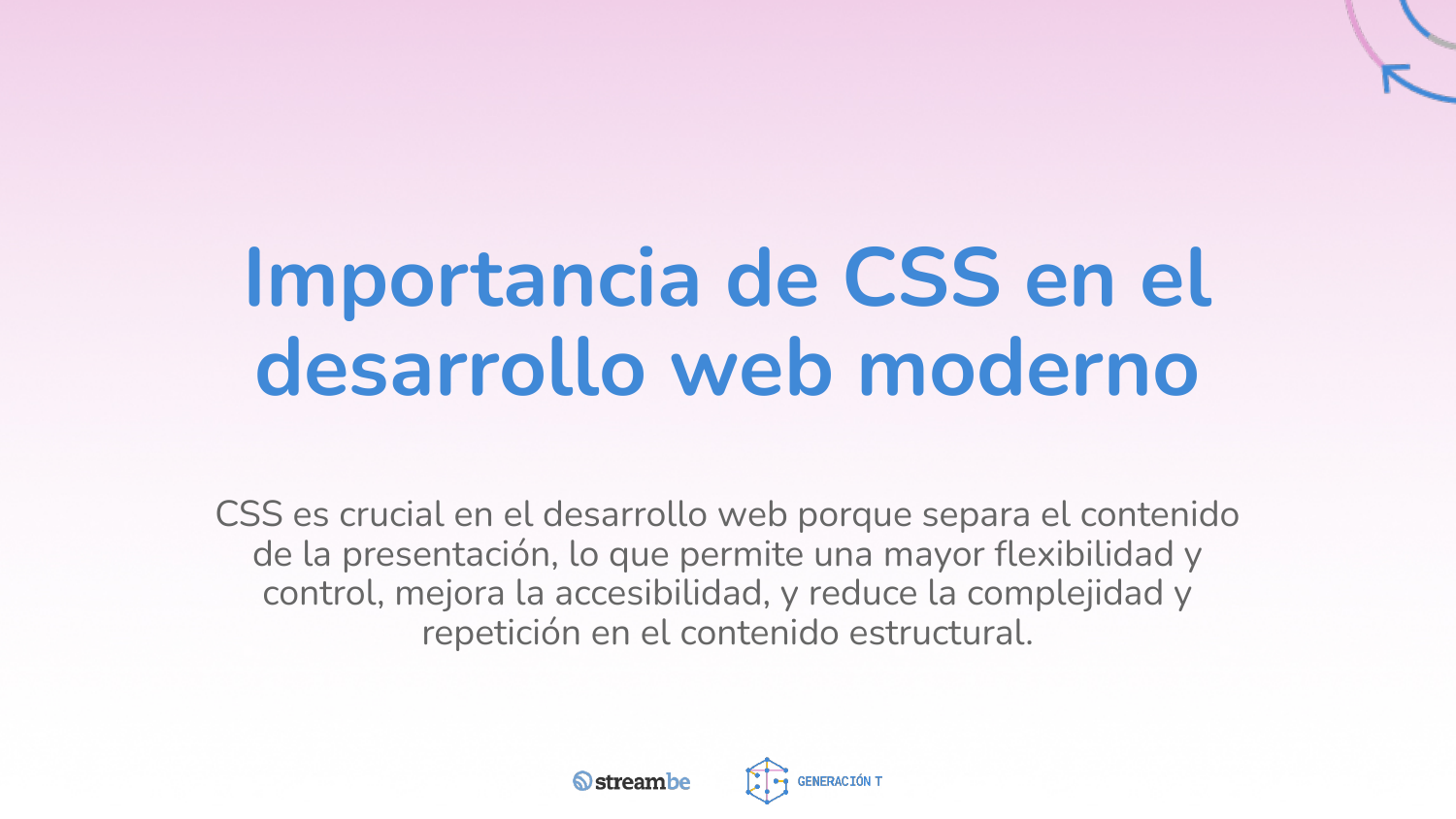

# Importancia de CSS en el desarrollo web moderno

CSS es crucial en el desarrollo web porque separa el contenido de la presentación, lo que permite una mayor flexibilidad y control, mejora la accesibilidad, y reduce la complejidad y repetición en el contenido estructural.